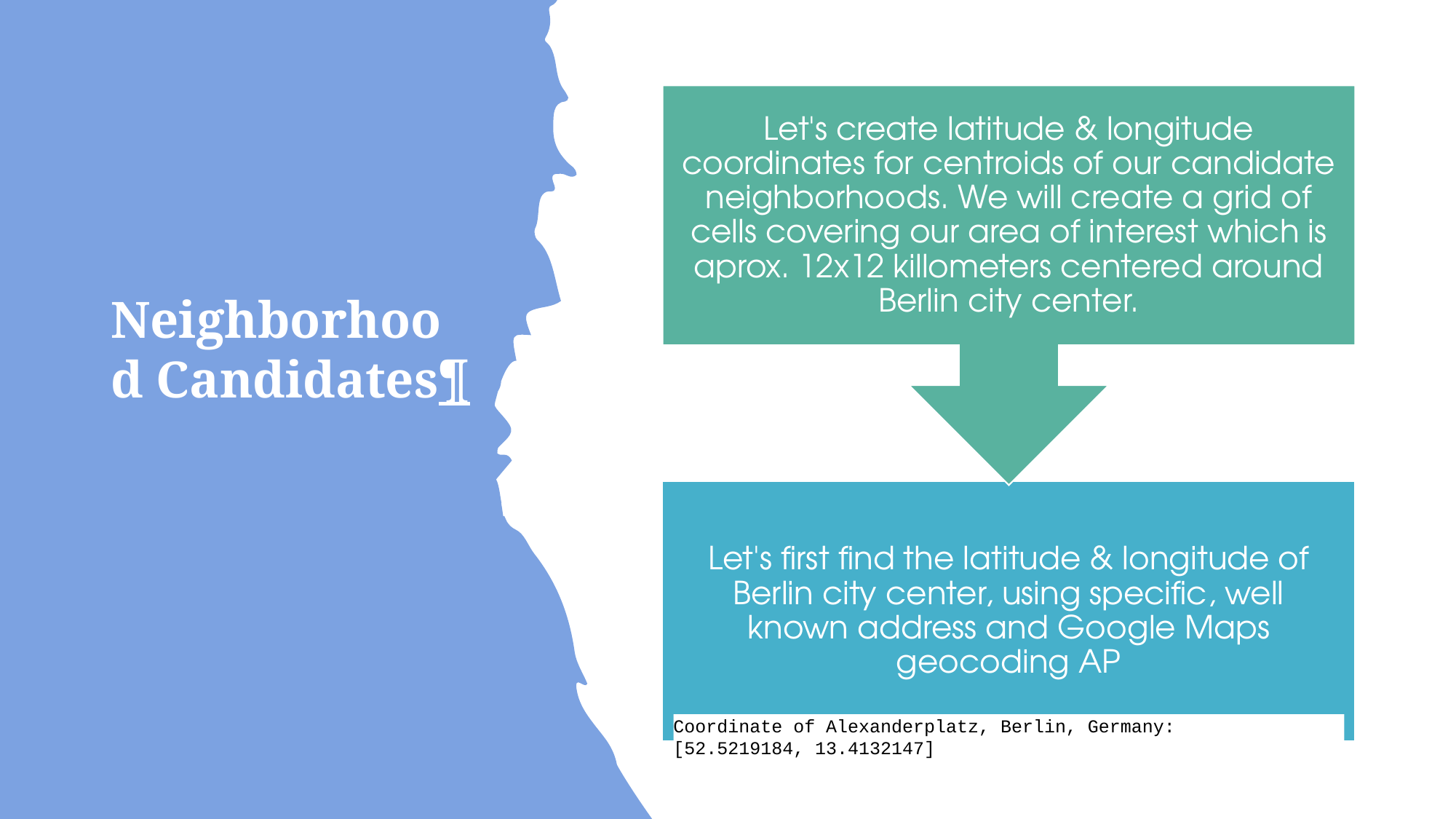

# Neighborhood Candidates¶
Let's first find the latitude & longitude of Berlin city center, using specific, well known address and Google Maps geocoding AP
Let's create latitude & longitude coordinates for centroids of our candidate neighborhoods. We will create a grid of cells covering our area of interest which is aprox. 12x12 killometers centered around Berlin city center.
Coordinate of Alexanderplatz, Berlin, Germany:
[52.5219184, 13.4132147]